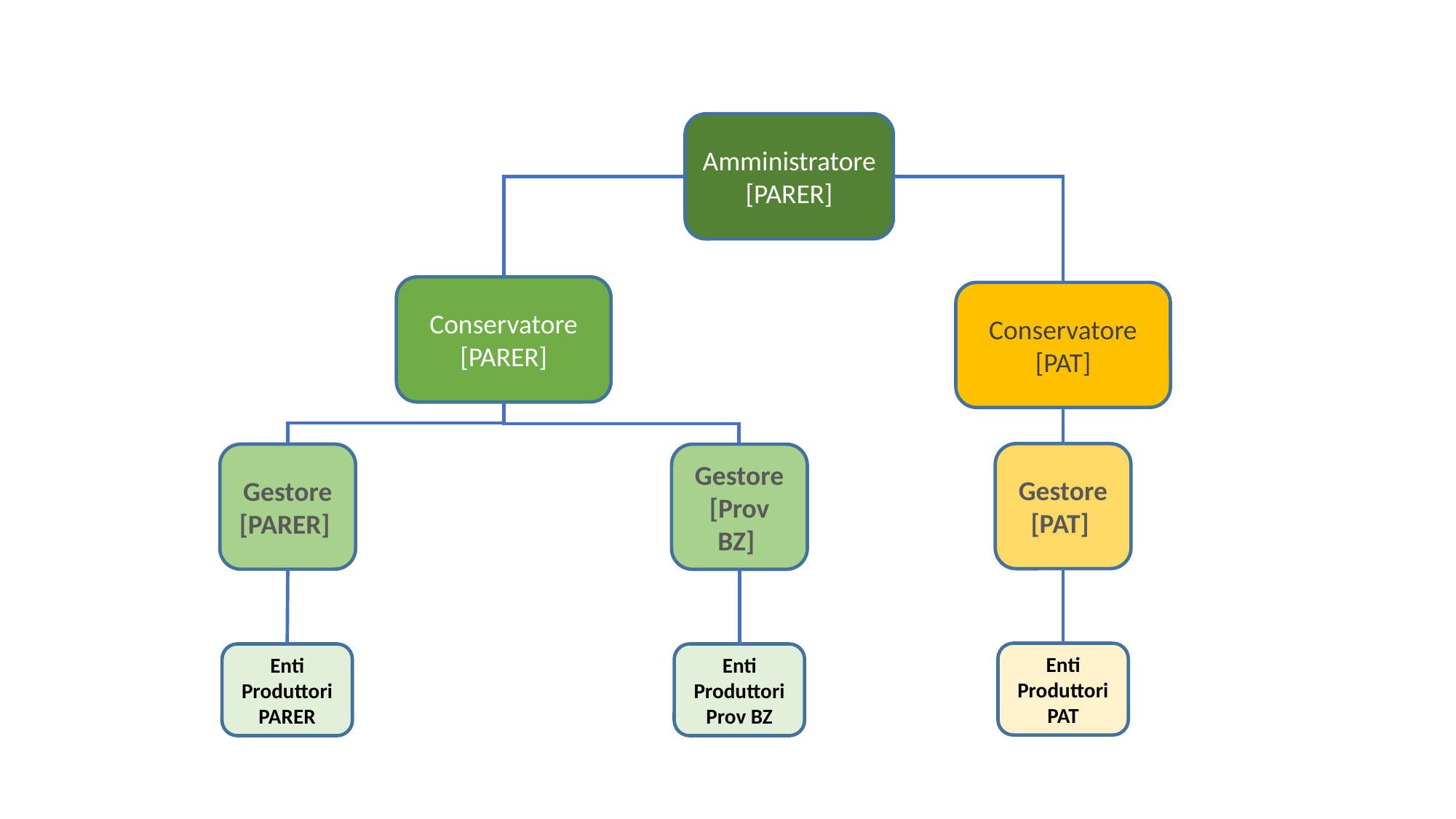

Amministratore
[PARER]
Conservatore
[PARER]
Conservatore
[PAT]
Gestore
[PAT]
Gestore
[PARER]
Gestore
[Prov BZ]
Enti Produttori PAT
Enti Produttori PARER
Enti Produttori Prov BZ